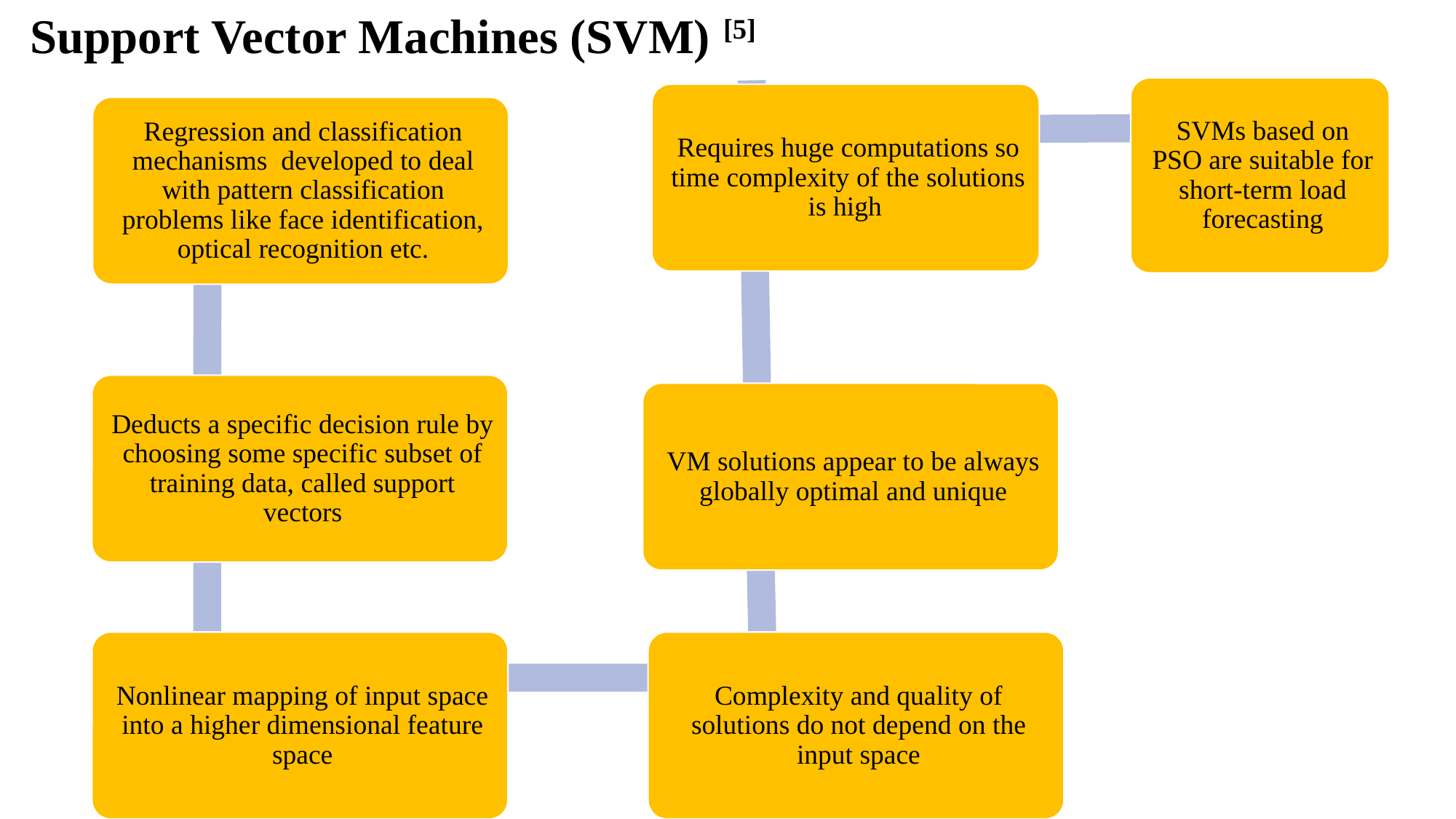

Support Vector Machines (SVM) [5]

Regression and classification mechanisms  developed to deal with pattern classification problems like face identification, optical recognition etc.
Deducts a specific decision rule by choosing some specific subset of training data, called support vectors
Nonlinear mapping of input space into a higher dimensional feature space
Complexity and quality of solutions do not depend on the input space
VM solutions appear to be always globally optimal and unique
Requires huge computations so time complexity of the solutions is high
SVMs based on PSO are suitable for short-term load forecasting